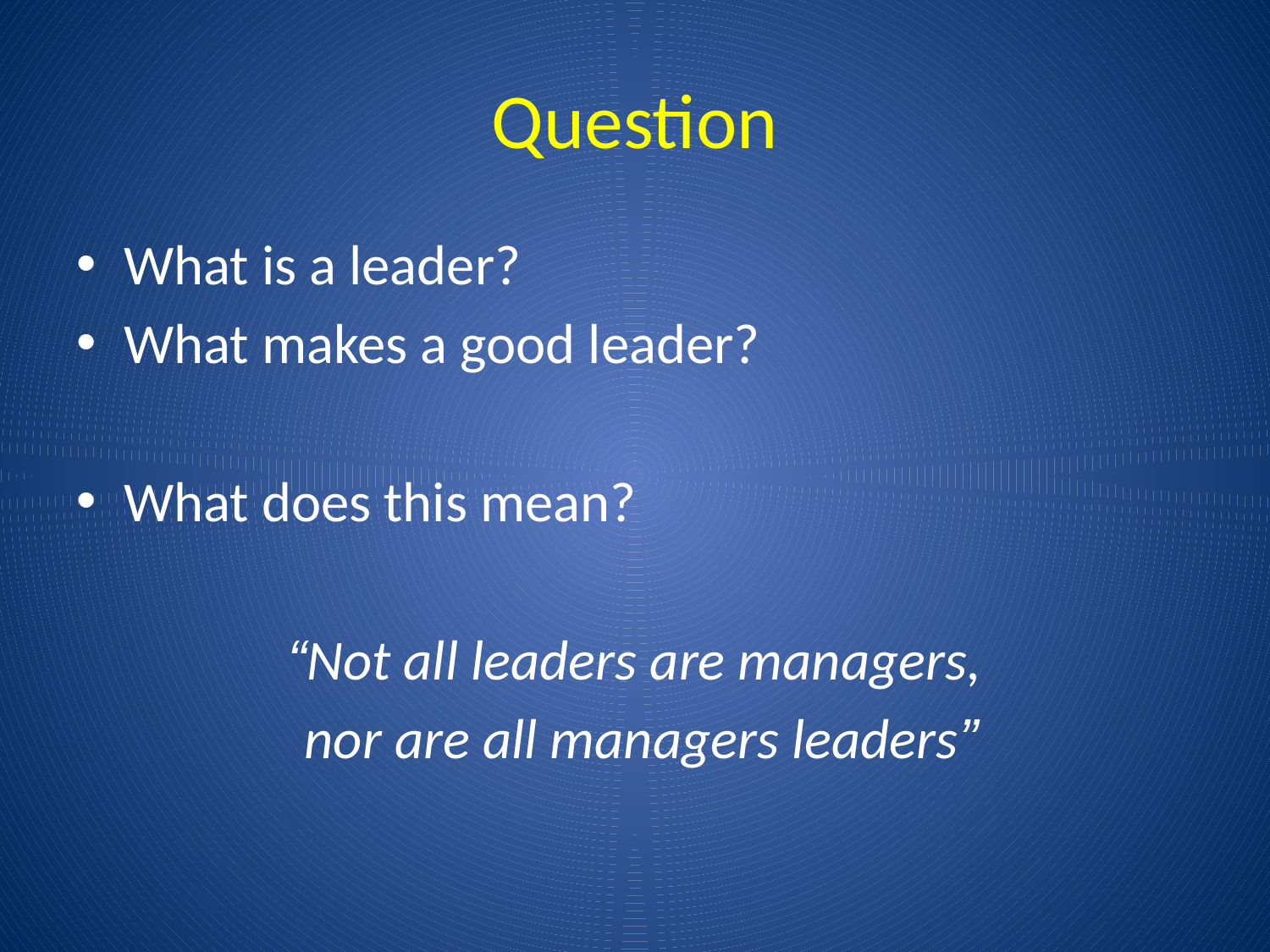

# Question
What is a leader?
What makes a good leader?

What does this mean?

“Not all leaders are managers,
 nor are all managers leaders”